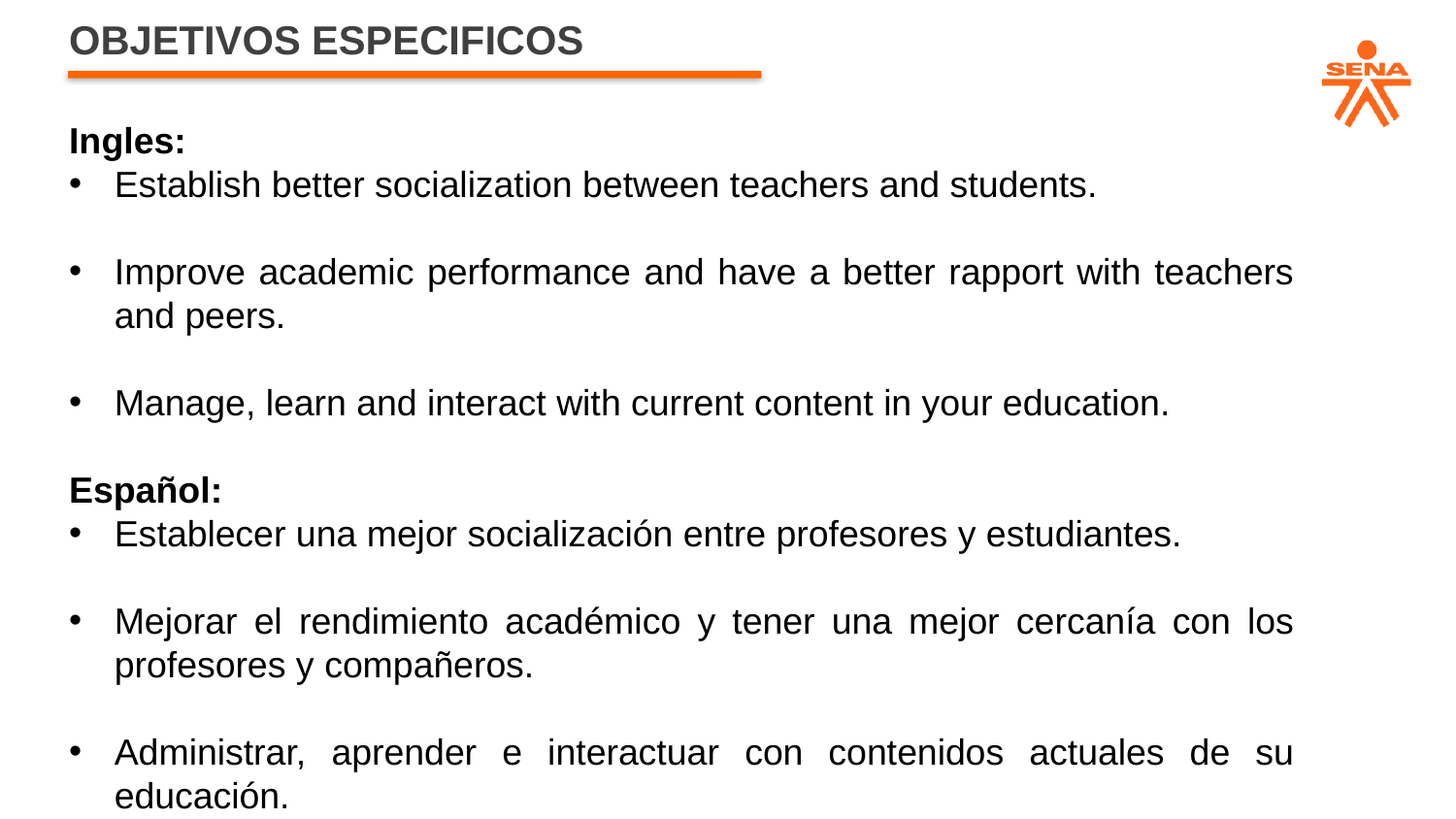

OBJETIVOS ESPECIFICOS

Ingles:
Establish better socialization between teachers and students.

Improve academic performance and have a better rapport with teachers and peers.

Manage, learn and interact with current content in your education.

Español:
Establecer una mejor socialización entre profesores y estudiantes.

Mejorar el rendimiento académico y tener una mejor cercanía con los profesores y compañeros.

Administrar, aprender e interactuar con contenidos actuales de su educación.